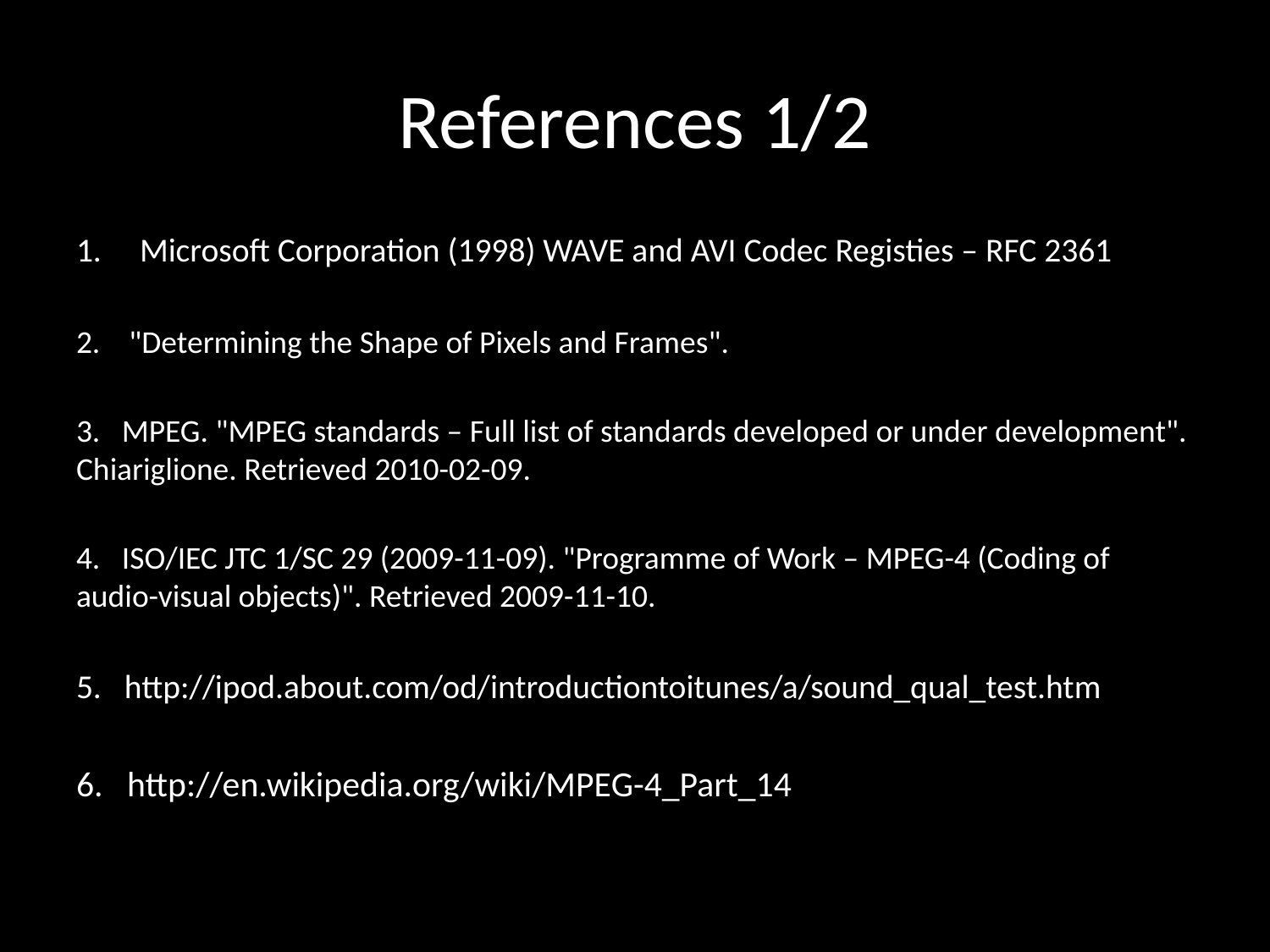

# References 1/2
Microsoft Corporation (1998) WAVE and AVI Codec Registies – RFC 2361

2.    "Determining the Shape of Pixels and Frames".

3.   MPEG. "MPEG standards – Full list of standards developed or under development". Chiariglione. Retrieved 2010-02-09.

4.   ISO/IEC JTC 1/SC 29 (2009-11-09). "Programme of Work – MPEG-4 (Coding of audio-visual objects)". Retrieved 2009-11-10.

5.   http://ipod.about.com/od/introductiontoitunes/a/sound_qual_test.htm

6.   http://en.wikipedia.org/wiki/MPEG-4_Part_14